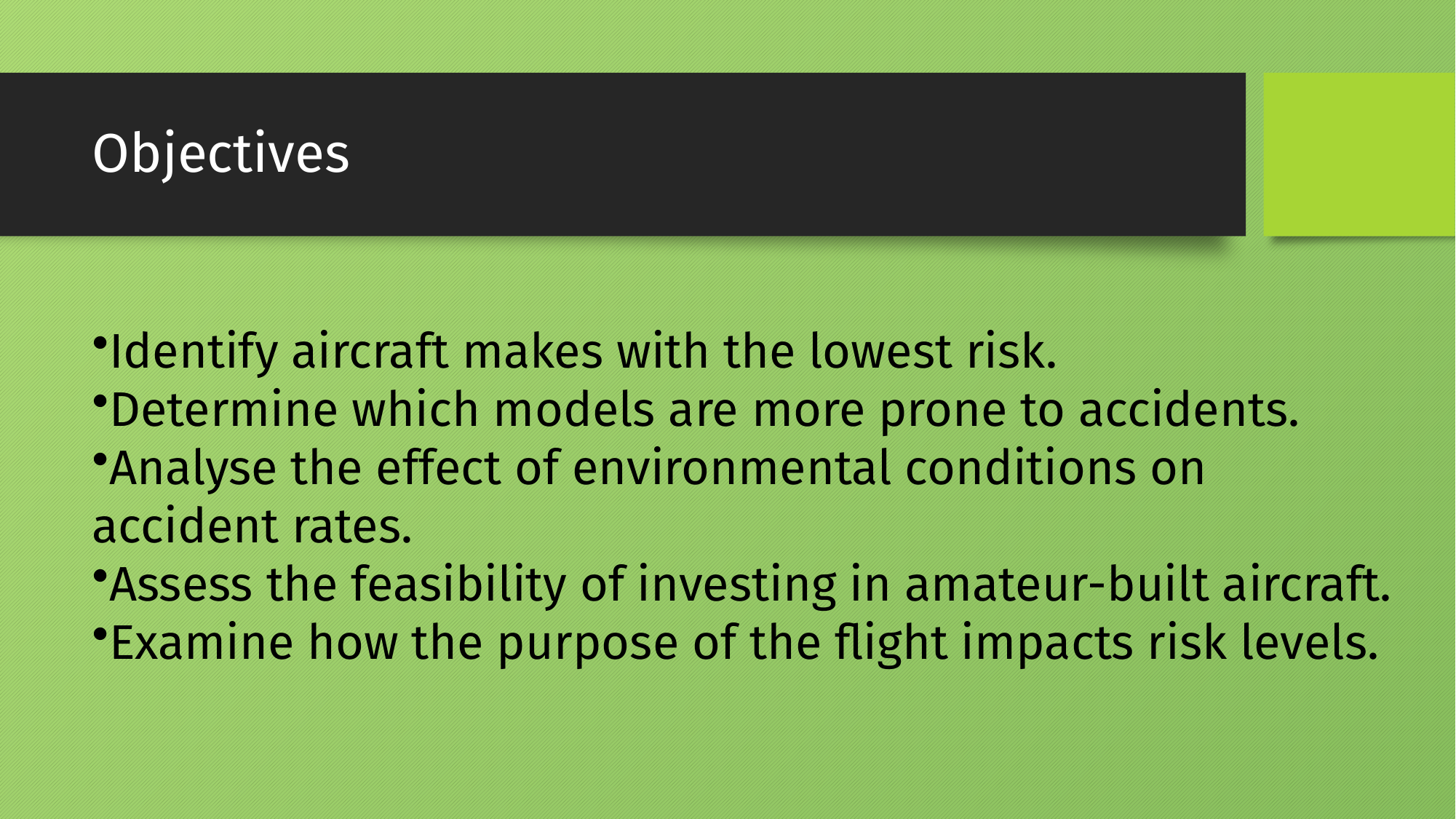

# Objectives
Identify aircraft makes with the lowest risk.
Determine which models are more prone to accidents.
Analyse the effect of environmental conditions on accident rates.
Assess the feasibility of investing in amateur-built aircraft.
Examine how the purpose of the flight impacts risk levels.